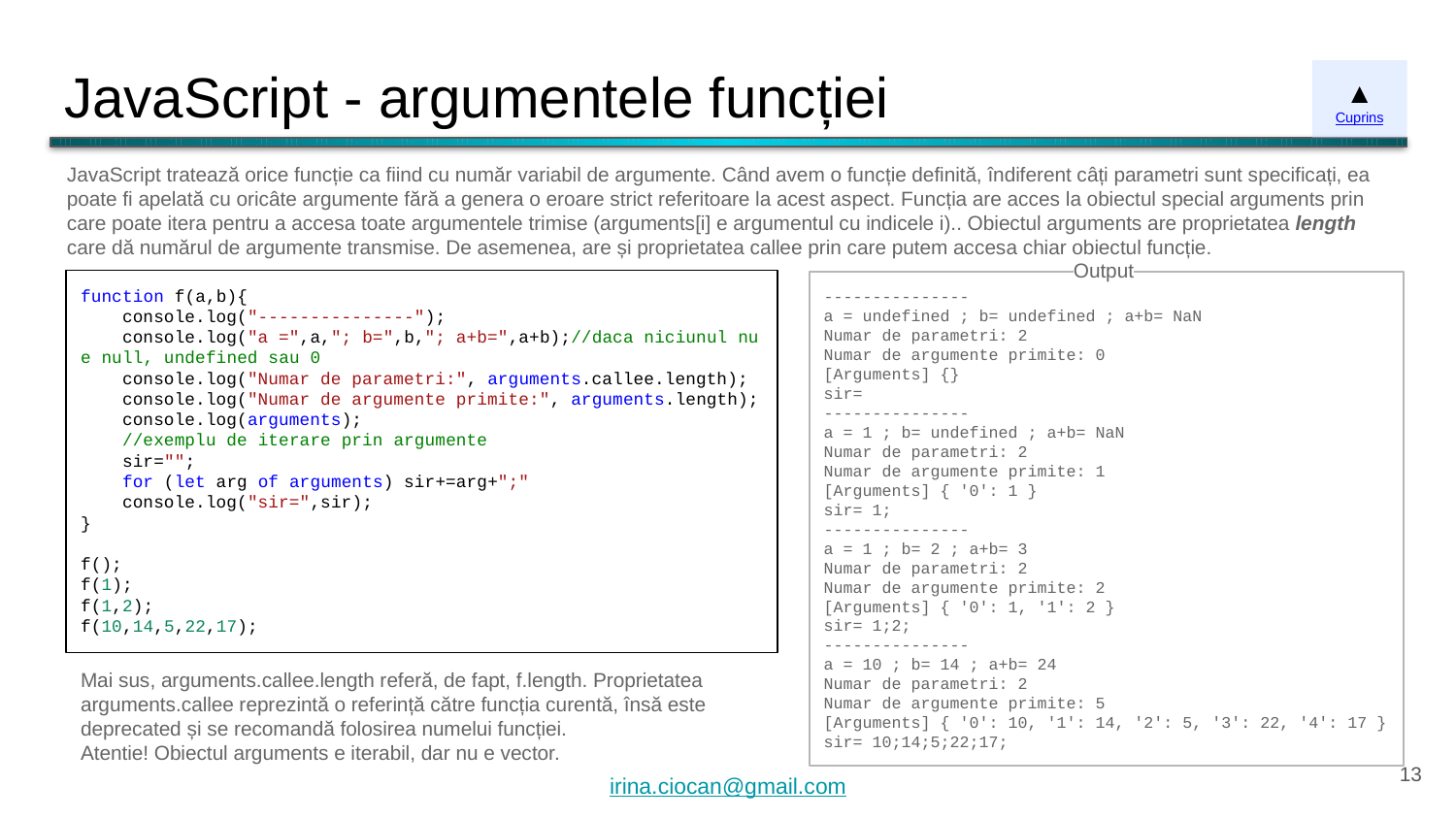

# JavaScript - argumentele funcției
▲
Cuprins

JavaScript tratează orice funcție ca fiind cu număr variabil de argumente. Când avem o funcție definită, îndiferent câți parametri sunt specificați, ea poate fi apelată cu oricâte argumente fără a genera o eroare strict referitoare la acest aspect. Funcția are acces la obiectul special arguments prin care poate itera pentru a accesa toate argumentele trimise (arguments[i] e argumentul cu indicele i).. Obiectul arguments are proprietatea length care dă numărul de argumente transmise. De asemenea, are și proprietatea callee prin care putem accesa chiar obiectul funcție.
Output
function f(a,b){
    console.log("---------------");
    console.log("a =",a,"; b=",b,"; a+b=",a+b);//daca niciunul nu e null, undefined sau 0
    console.log("Numar de parametri:", arguments.callee.length);
    console.log("Numar de argumente primite:", arguments.length);
    console.log(arguments);
    //exemplu de iterare prin argumente
    sir="";
    for (let arg of arguments) sir+=arg+";"
    console.log("sir=",sir);
}

f();
f(1);
f(1,2);
f(10,14,5,22,17);

---------------
a = undefined ; b= undefined ; a+b= NaN
Numar de parametri: 2
Numar de argumente primite: 0
[Arguments] {}
sir=
---------------
a = 1 ; b= undefined ; a+b= NaN
Numar de parametri: 2
Numar de argumente primite: 1
[Arguments] { '0': 1 }
sir= 1;
---------------
a = 1 ; b= 2 ; a+b= 3
Numar de parametri: 2
Numar de argumente primite: 2
[Arguments] { '0': 1, '1': 2 }
sir= 1;2;
---------------
a = 10 ; b= 14 ; a+b= 24
Numar de parametri: 2
Numar de argumente primite: 5
[Arguments] { '0': 10, '1': 14, '2': 5, '3': 22, '4': 17 }
sir= 10;14;5;22;17;
Mai sus, arguments.callee.length referă, de fapt, f.length. Proprietatea arguments.callee reprezintă o referință către funcția curentă, însă este deprecated și se recomandă folosirea numelui funcției.
Atentie! Obiectul arguments e iterabil, dar nu e vector.
13
irina.ciocan@gmail.com